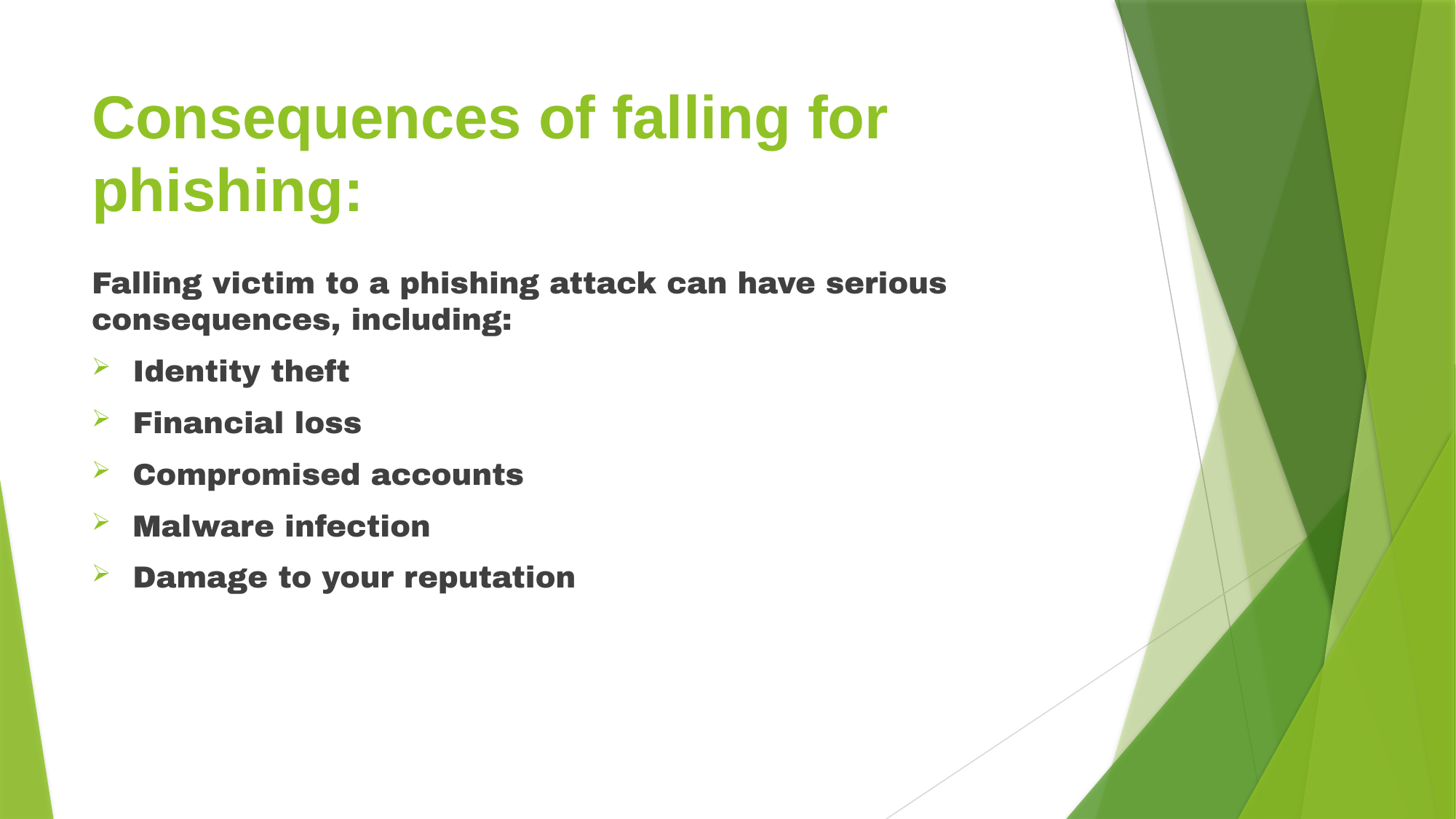

# Consequences of falling for phishing:
Falling victim to a phishing attack can have serious consequences, including:
Identity theft
Financial loss
Compromised accounts
Malware infection
Damage to your reputation